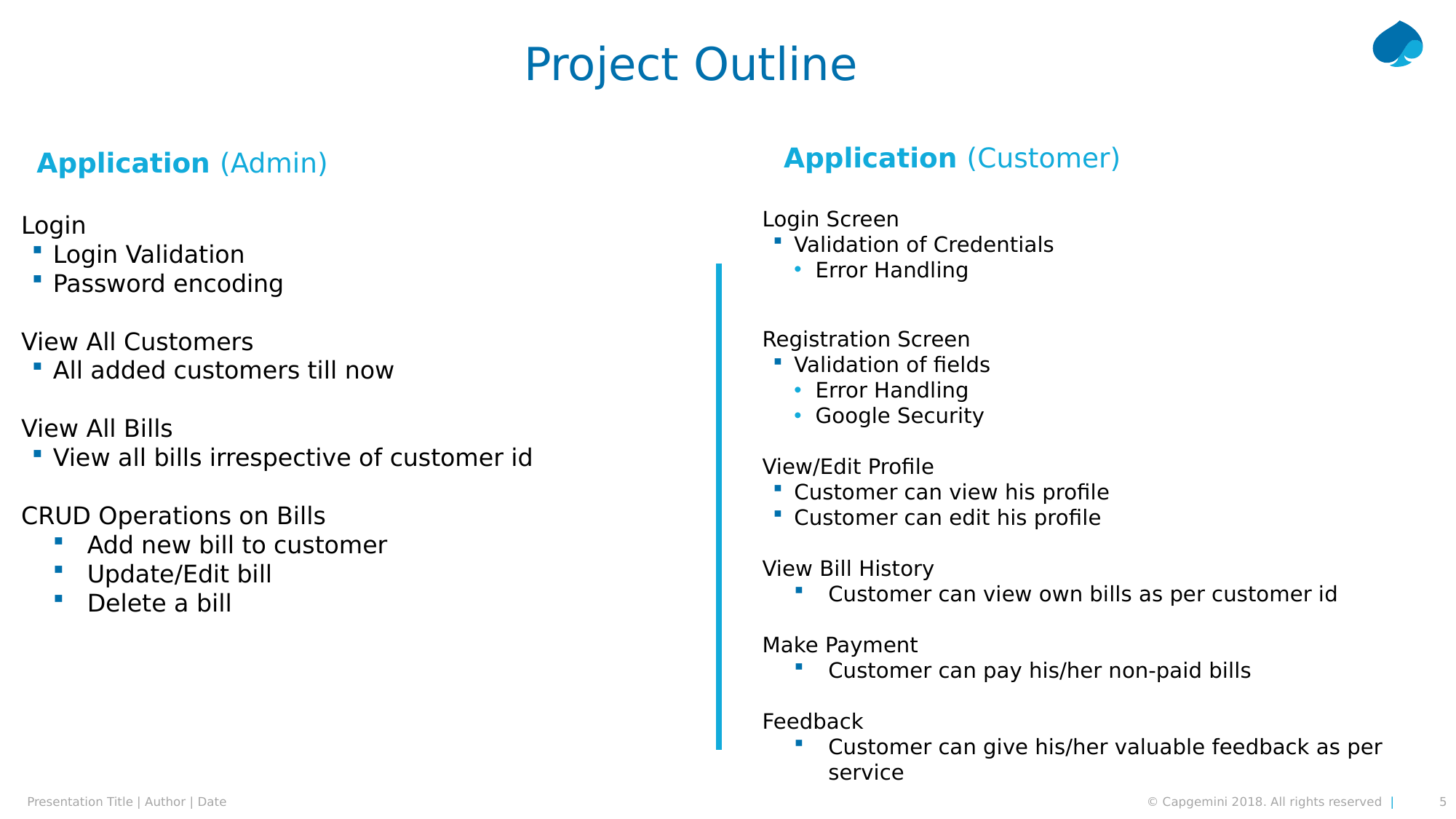

# Project Outline
 Application (Admin)
 Application (Customer)
Login Screen
Validation of Credentials
Error Handling

Registration Screen
Validation of fields
Error Handling
Google Security

View/Edit Profile
Customer can view his profile
Customer can edit his profile

View Bill History
Customer can view own bills as per customer id

Make Payment
Customer can pay his/her non-paid bills

Feedback
Customer can give his/her valuable feedback as per service

Login
Login Validation
Password encoding

View All Customers
All added customers till now

View All Bills
View all bills irrespective of customer id

CRUD Operations on Bills
Add new bill to customer
Update/Edit bill
Delete a bill